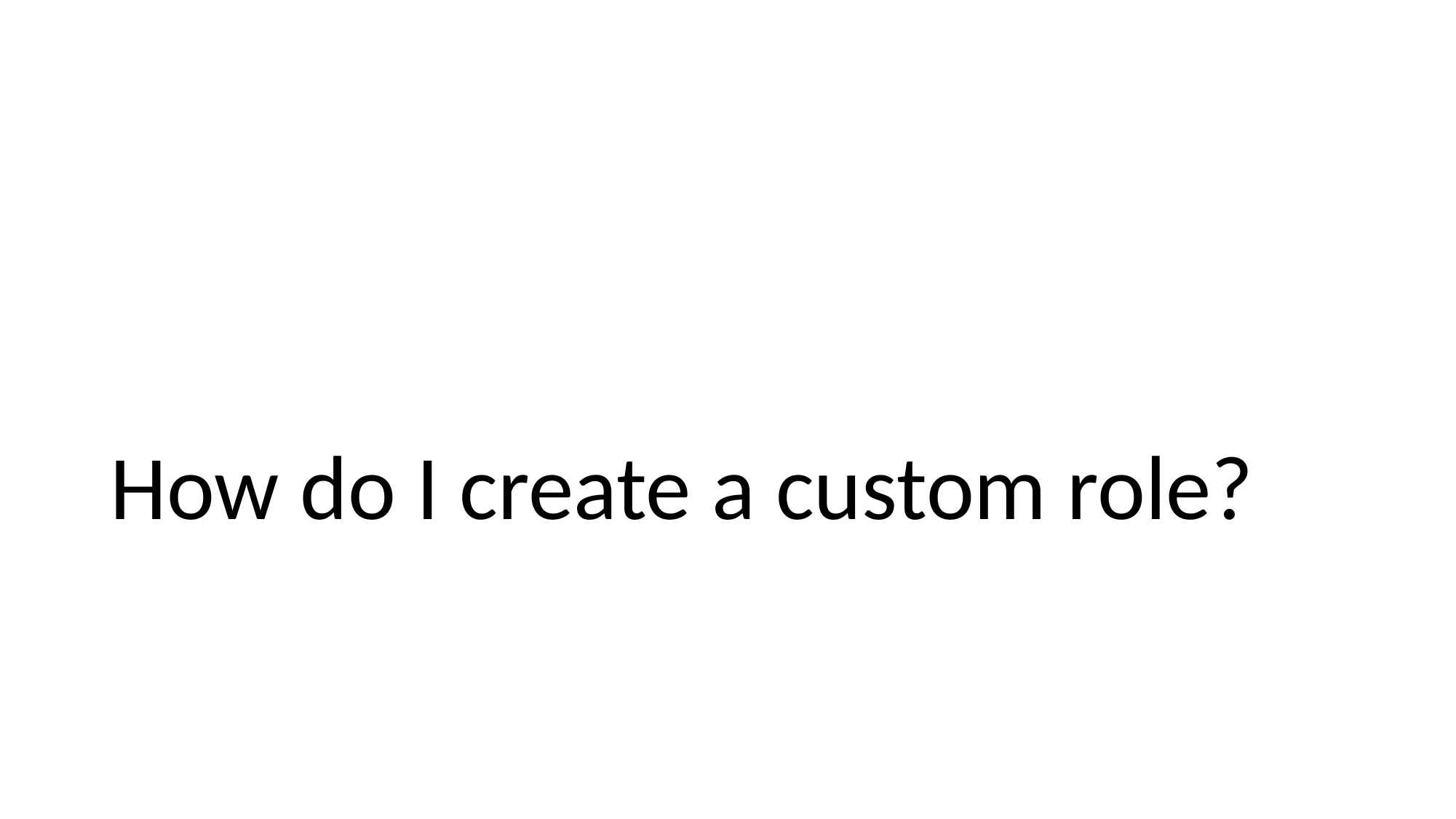

# How do I create a custom role?